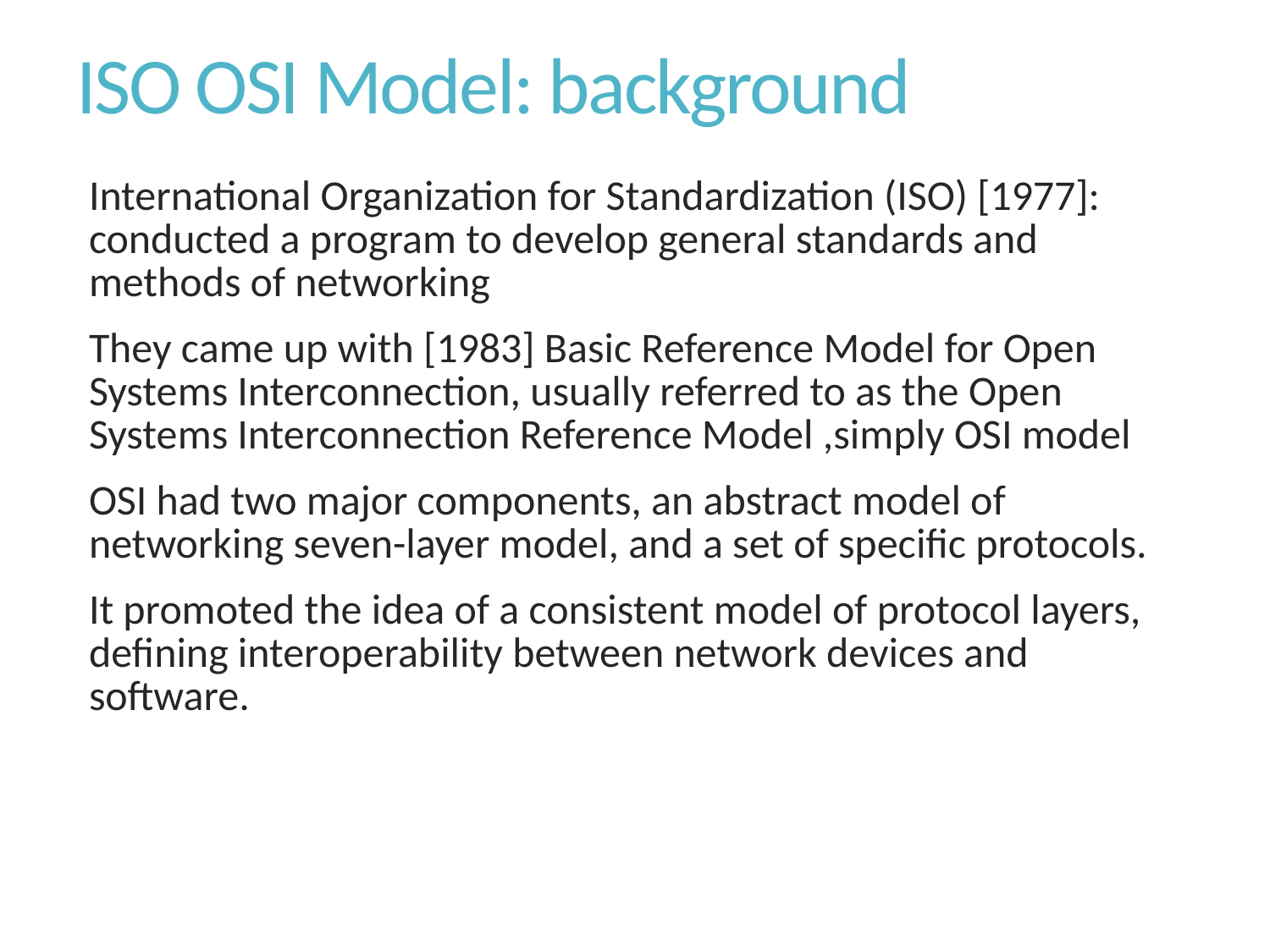

# ISO OSI Model: background
International Organization for Standardization (ISO) [1977]: conducted a program to develop general standards and methods of networking
They came up with [1983] Basic Reference Model for Open Systems Interconnection, usually referred to as the Open Systems Interconnection Reference Model ,simply OSI model
OSI had two major components, an abstract model of networking seven-layer model, and a set of specific protocols.
It promoted the idea of a consistent model of protocol layers, defining interoperability between network devices and software.